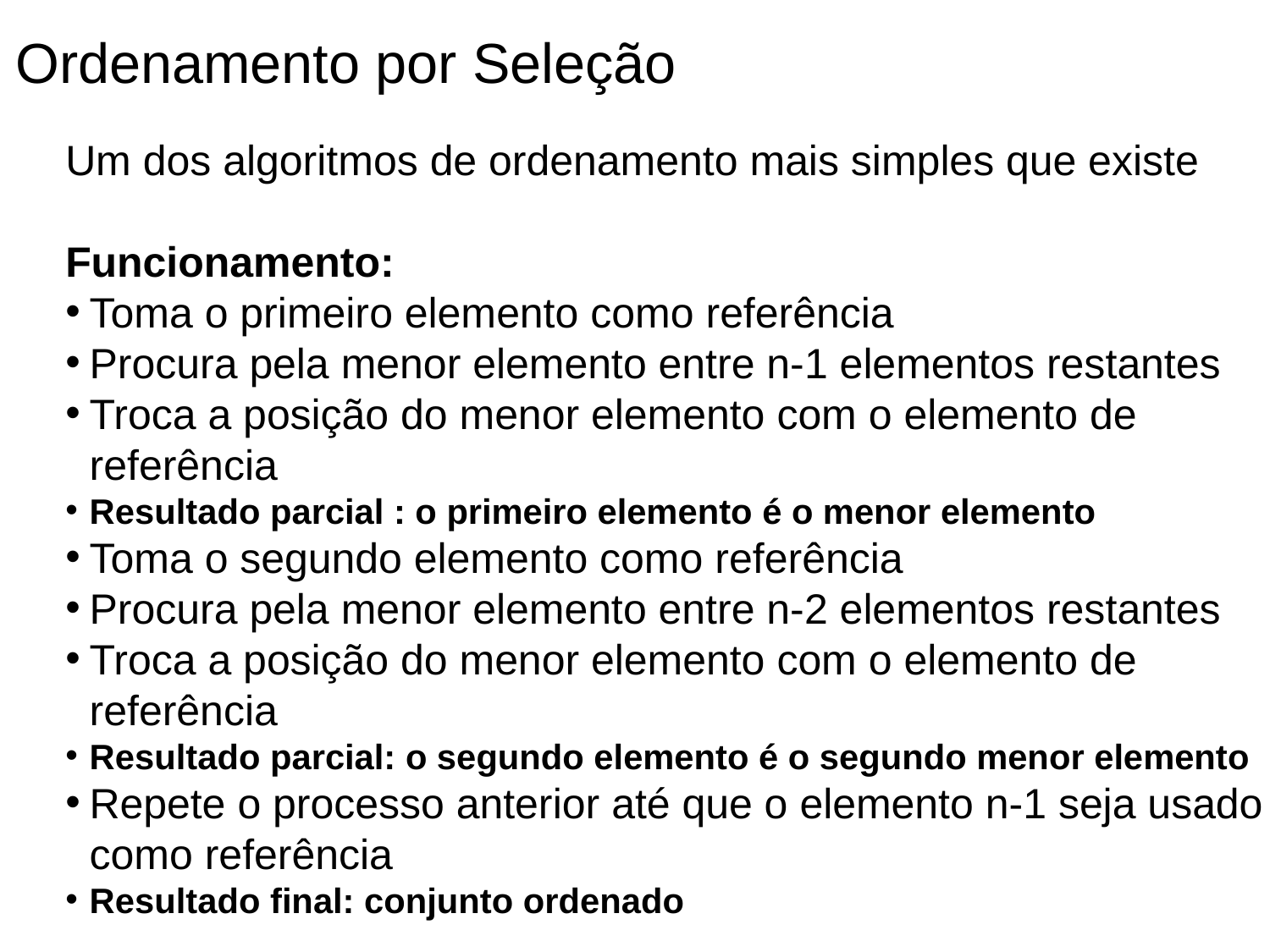

Ordenamento por Seleção
Um dos algoritmos de ordenamento mais simples que existe

Funcionamento:
Toma o primeiro elemento como referência
Procura pela menor elemento entre n-1 elementos restantes
Troca a posição do menor elemento com o elemento de referência
Resultado parcial : o primeiro elemento é o menor elemento
Toma o segundo elemento como referência
Procura pela menor elemento entre n-2 elementos restantes
Troca a posição do menor elemento com o elemento de referência
Resultado parcial: o segundo elemento é o segundo menor elemento
Repete o processo anterior até que o elemento n-1 seja usado como referência
Resultado final: conjunto ordenado